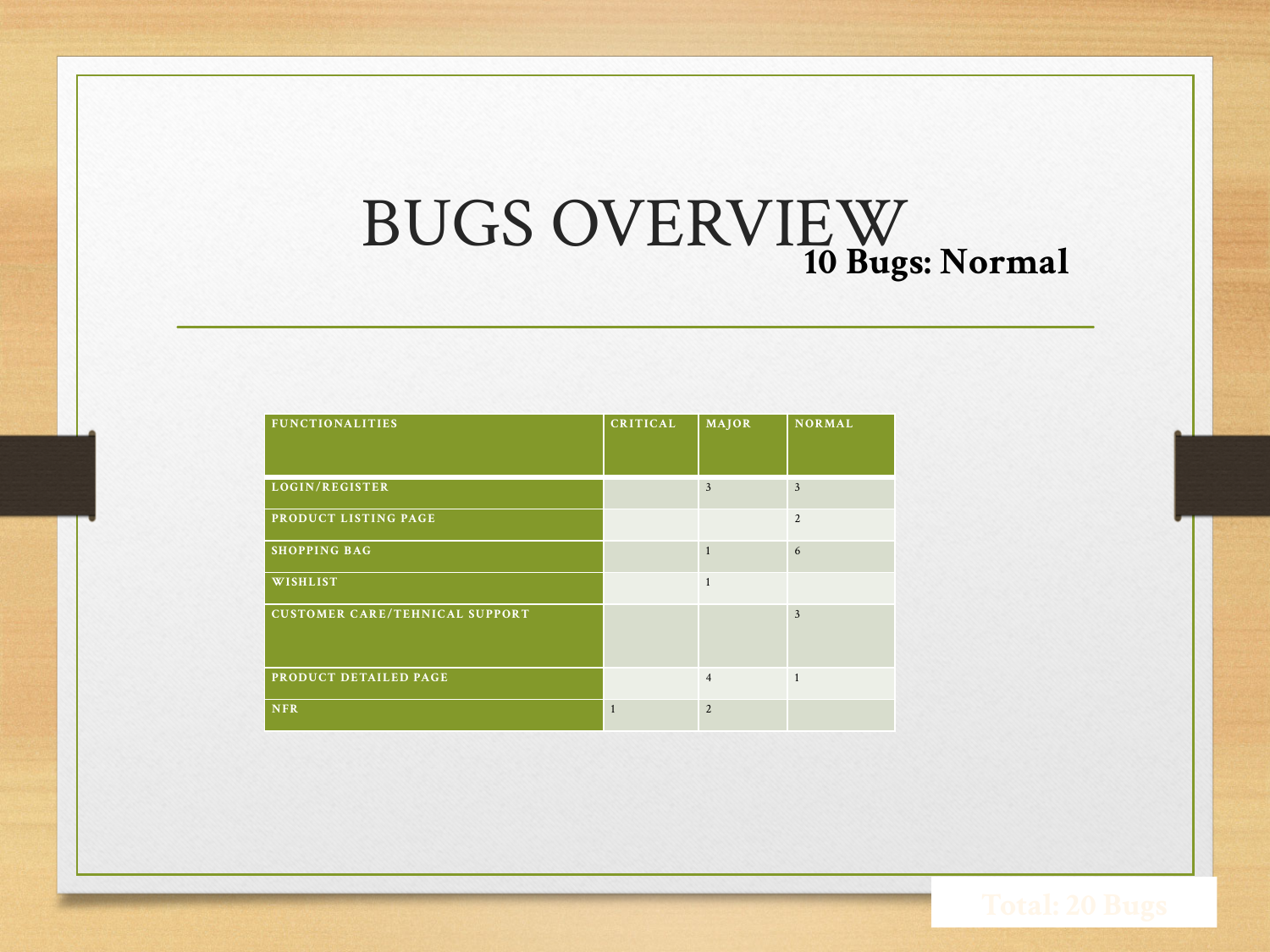

# BUGS OVERVIEW

[unsupported chart]

| Functionalities | Critical | Major | Normal |
| --- | --- | --- | --- |
| Login/Register |  | 3 | 3 |
| Product listing page |  |  | 2 |
| Shopping bag |  | 1 | 6 |
| Wishlist |  | 1 |  |
| Customer care/Tehnical support |  |  | 3 |
| Product detailed page |  | 4 | 1 |
| NFR | 1 | 2 |  |
Total: 20 Bugs